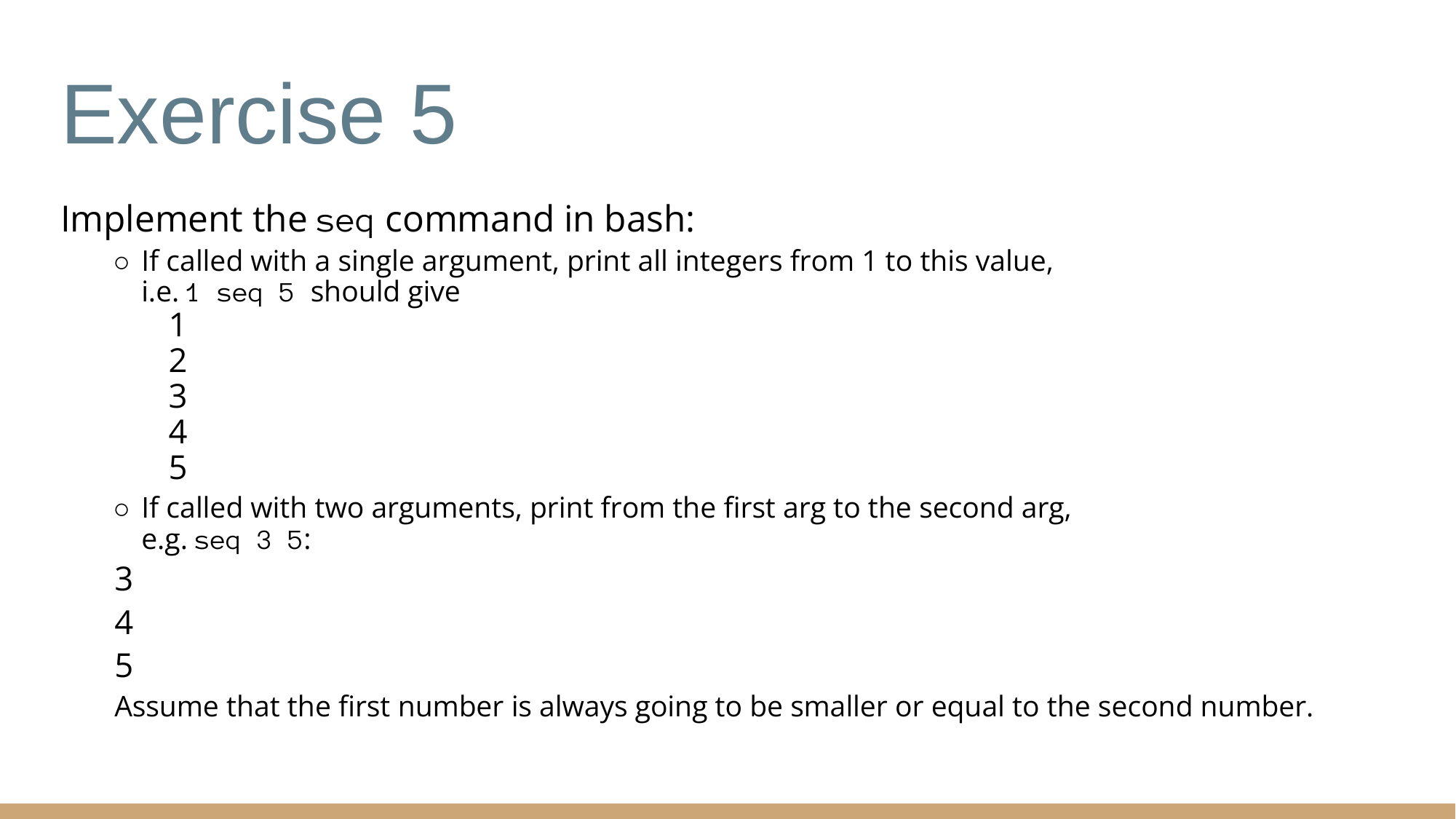

# Exercise 5
Implement the seq command in bash:
If called with a single argument, print all integers from 1 to this value,
i.e. 1 seq 5 should give
	1
	2
	3
	4
	5
If called with two arguments, print from the first arg to the second arg,
e.g. seq 3 5:
	3
	4
	5
Assume that the first number is always going to be smaller or equal to the second number.